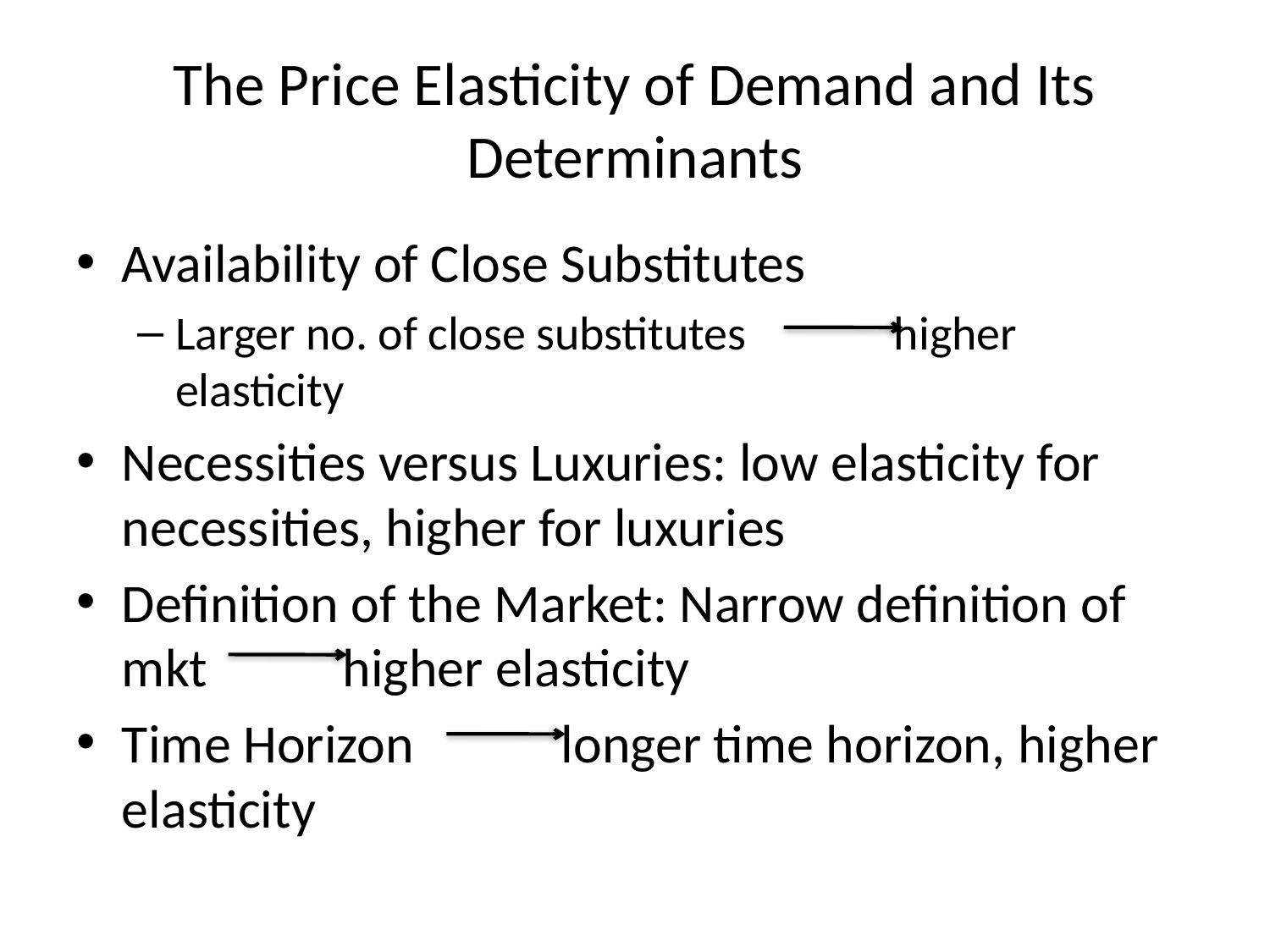

# The Price Elasticity of Demand and Its Determinants
Availability of Close Substitutes
Larger no. of close substitutes              higher elasticity
Necessities versus Luxuries: low elasticity for necessities, higher for luxuries
Definition of the Market: Narrow definition of mkt           higher elasticity
Time Horizon            longer time horizon, higher elasticity